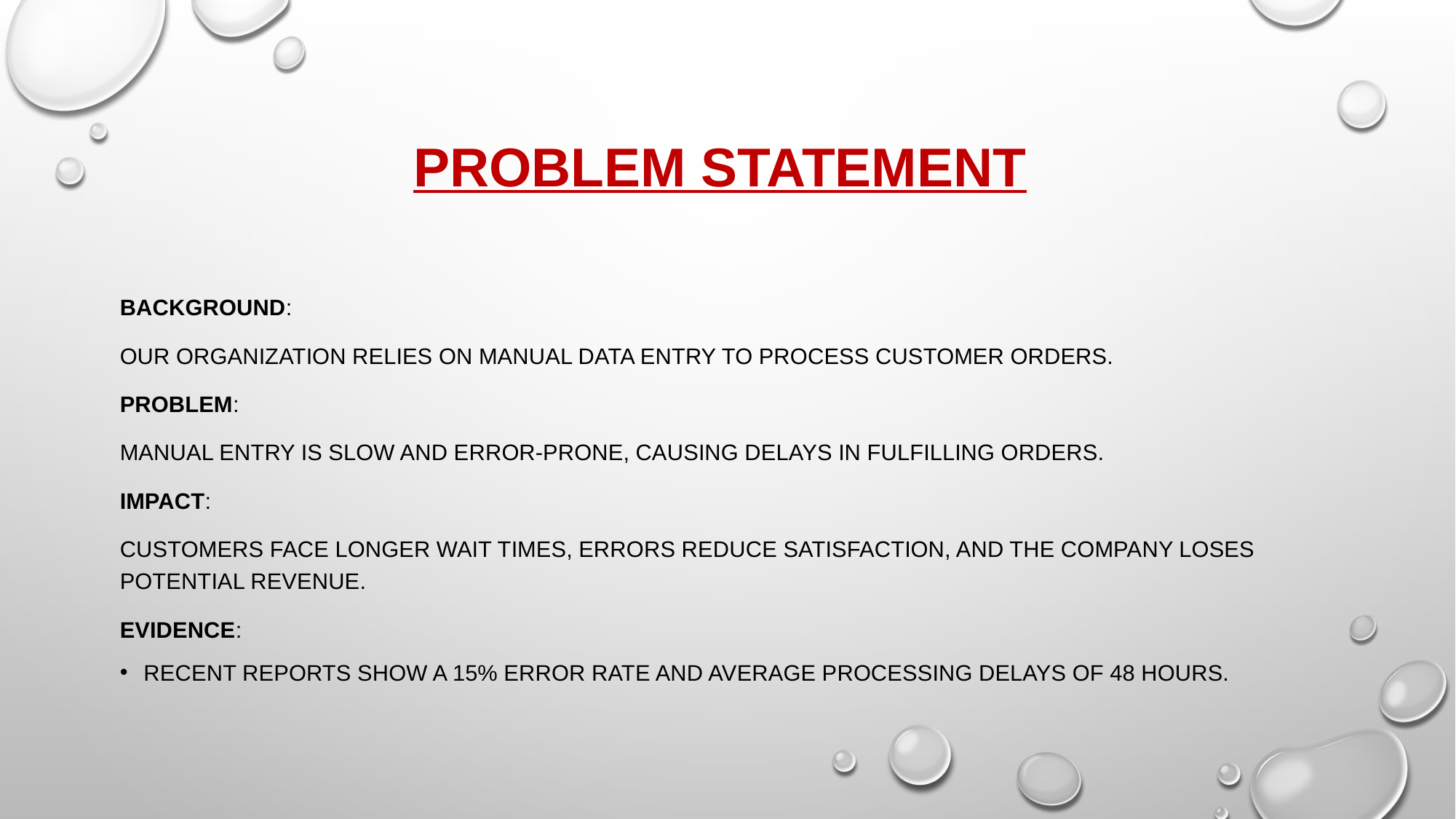

# Problem statement
Background:
Our organization relies on manual data entry to process customer orders.
Problem:
Manual entry is slow and error-prone, causing delays in fulfilling orders.
Impact:
Customers face longer wait times, errors reduce satisfaction, and the company loses potential revenue.
Evidence:
Recent reports show a 15% error rate and average processing delays of 48 hours.